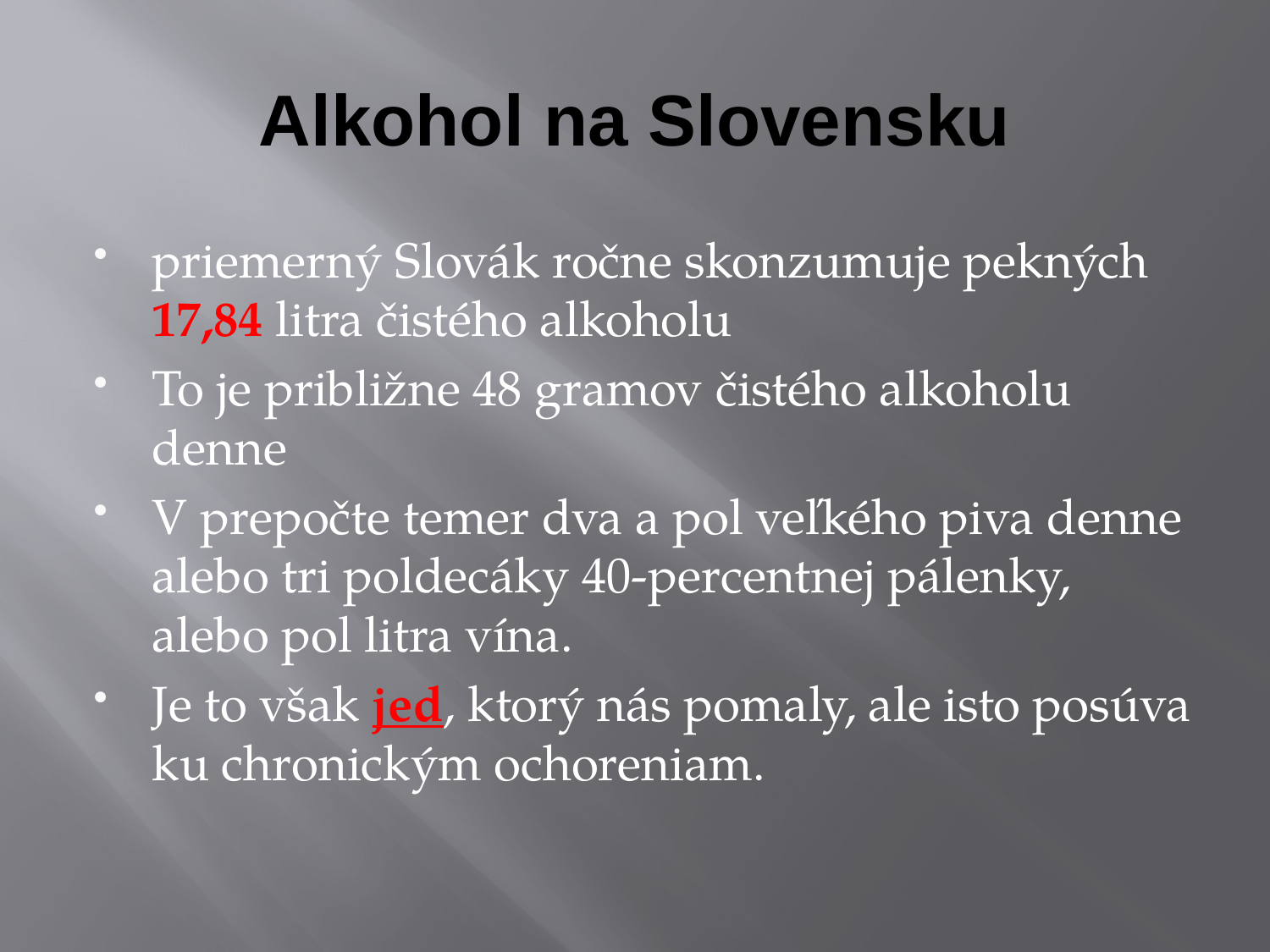

# Alkohol na Slovensku
priemerný Slovák ročne skonzumuje pekných 17,84 litra čistého alkoholu
To je približne 48 gramov čistého alkoholu denne
V prepočte temer dva a pol veľkého piva denne alebo tri poldecáky 40-percentnej pálenky, alebo pol litra vína.
Je to však jed, ktorý nás pomaly, ale isto posúva ku chronickým ochoreniam.